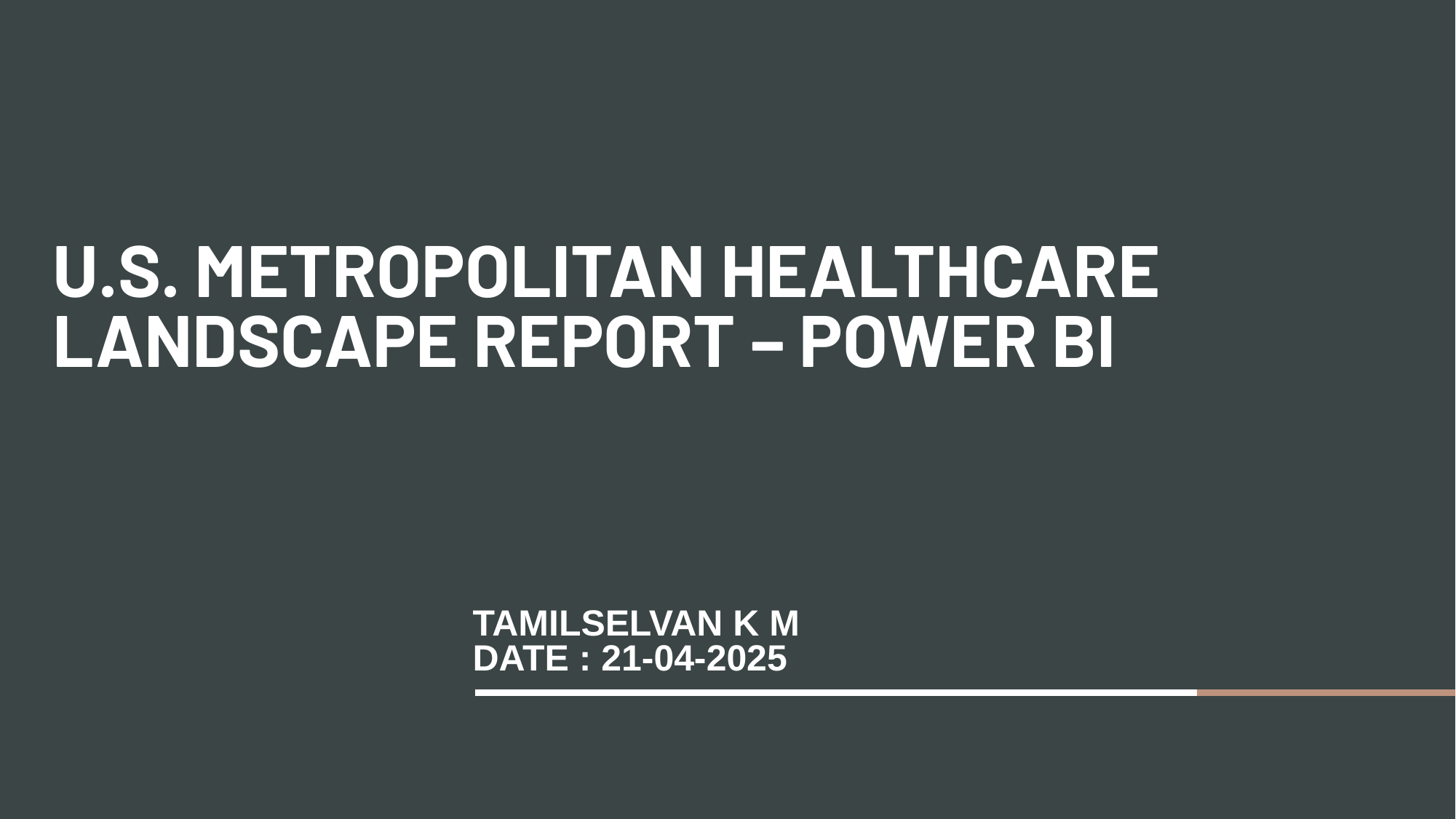

# U.S. Metropolitan Healthcare Landscape Report – Power BI
TAMILSELVAN K M
DATE : 21-04-2025